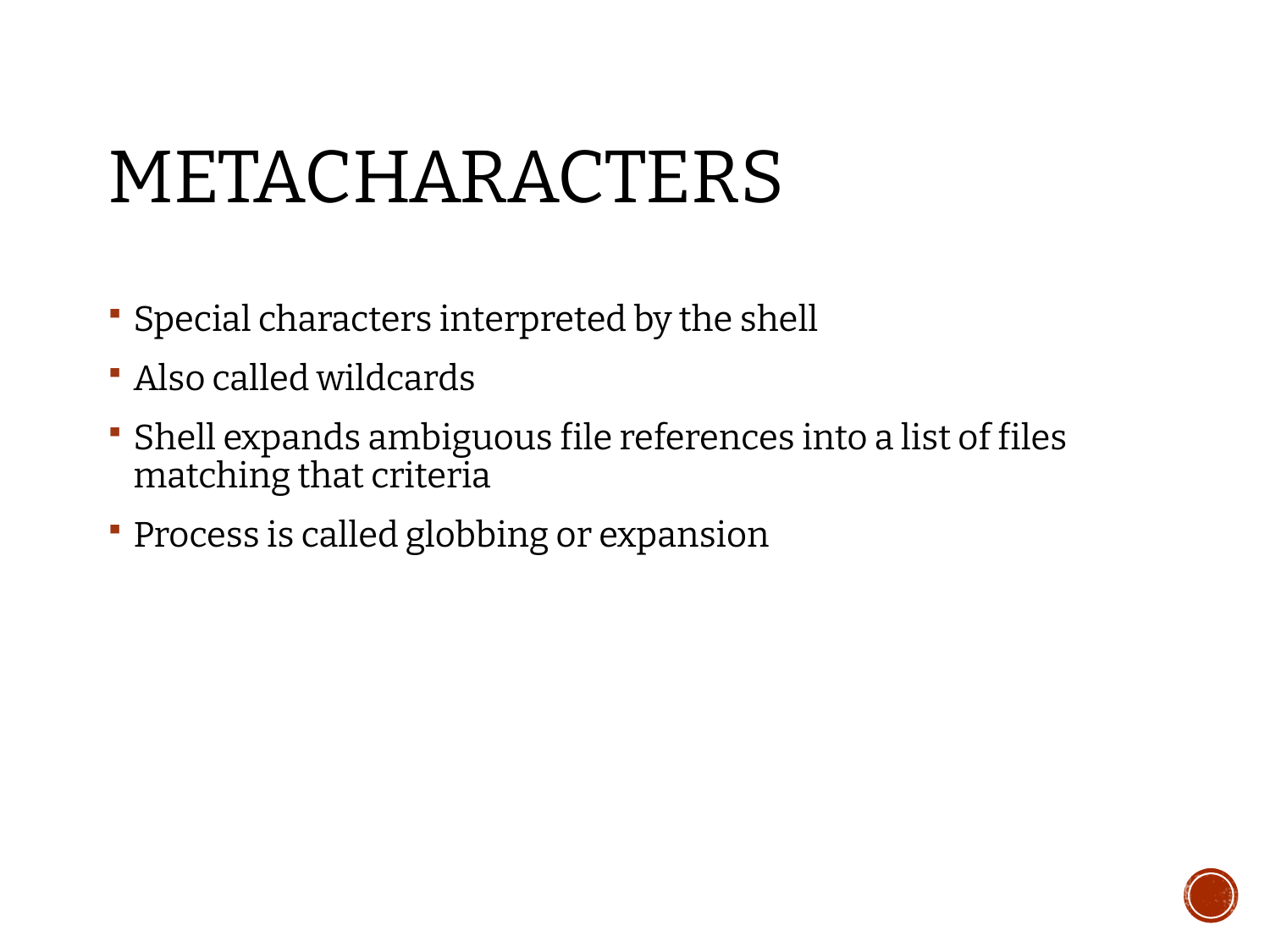

# Metacharacters
Special characters interpreted by the shell
Also called wildcards
Shell expands ambiguous file references into a list of files matching that criteria
Process is called globbing or expansion